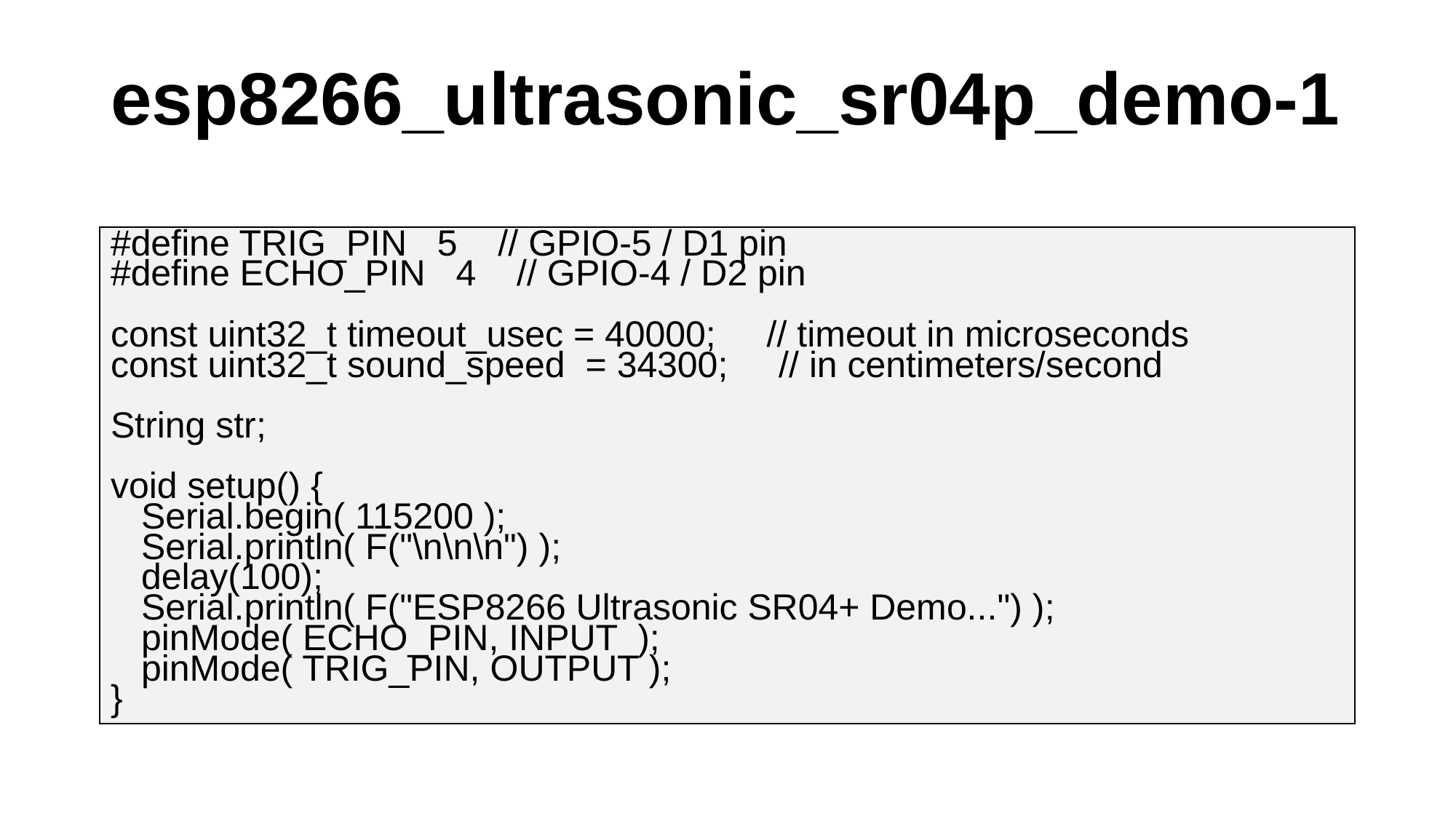

# esp8266_ultrasonic_sr04p_demo-1

#define TRIG_PIN   5    // GPIO-5 / D1 pin
#define ECHO_PIN   4    // GPIO-4 / D2 pin

const uint32_t timeout_usec = 40000;     // timeout in microseconds
const uint32_t sound_speed  = 34300;     // in centimeters/second

String str;

void setup() {
   Serial.begin( 115200 );
   Serial.println( F("\n\n\n") );
   delay(100);
   Serial.println( F("ESP8266 Ultrasonic SR04+ Demo...") );
   pinMode( ECHO_PIN, INPUT  );
   pinMode( TRIG_PIN, OUTPUT );
}